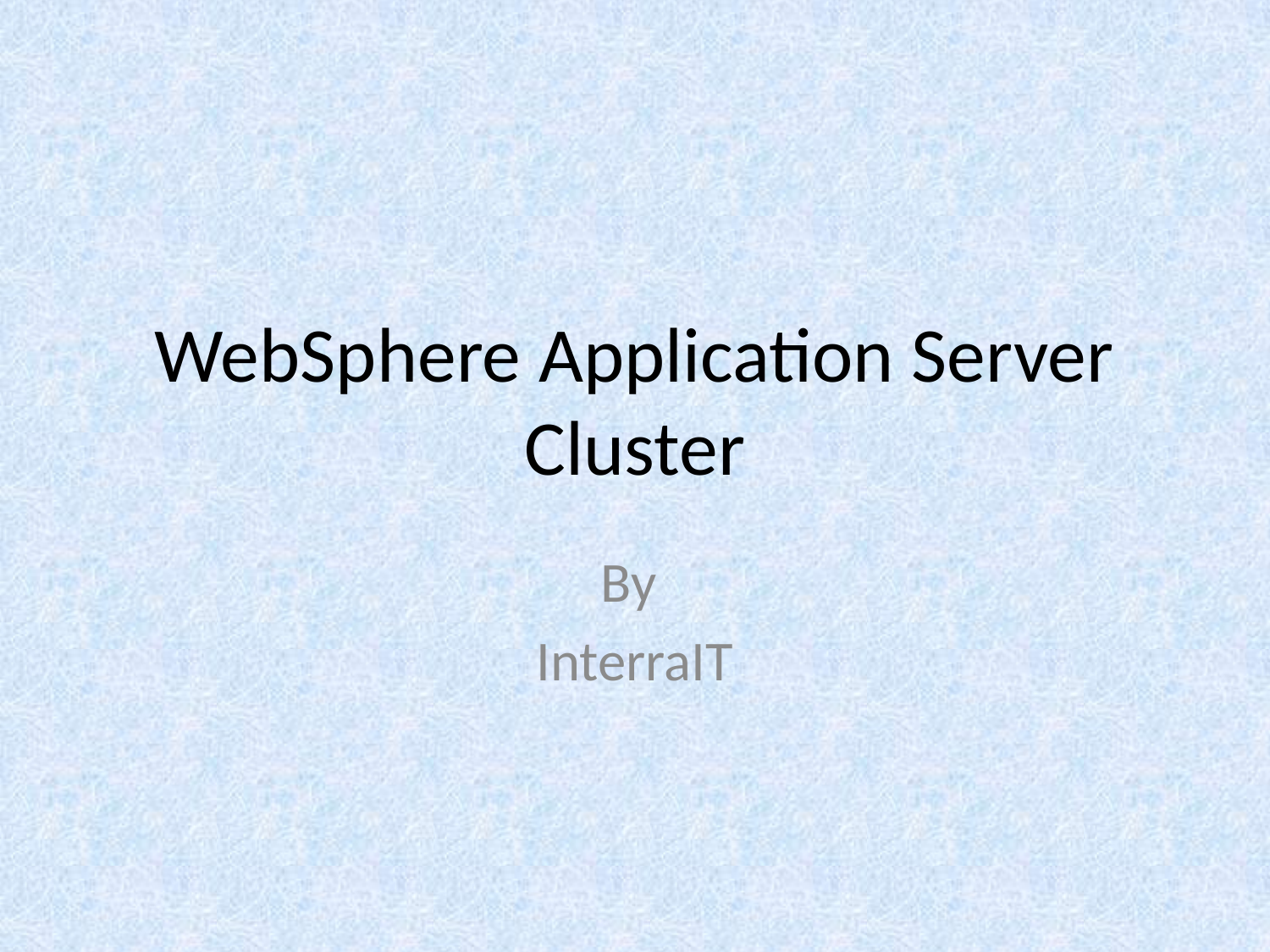

# WebSphere Application Server Cluster
By
InterraIT